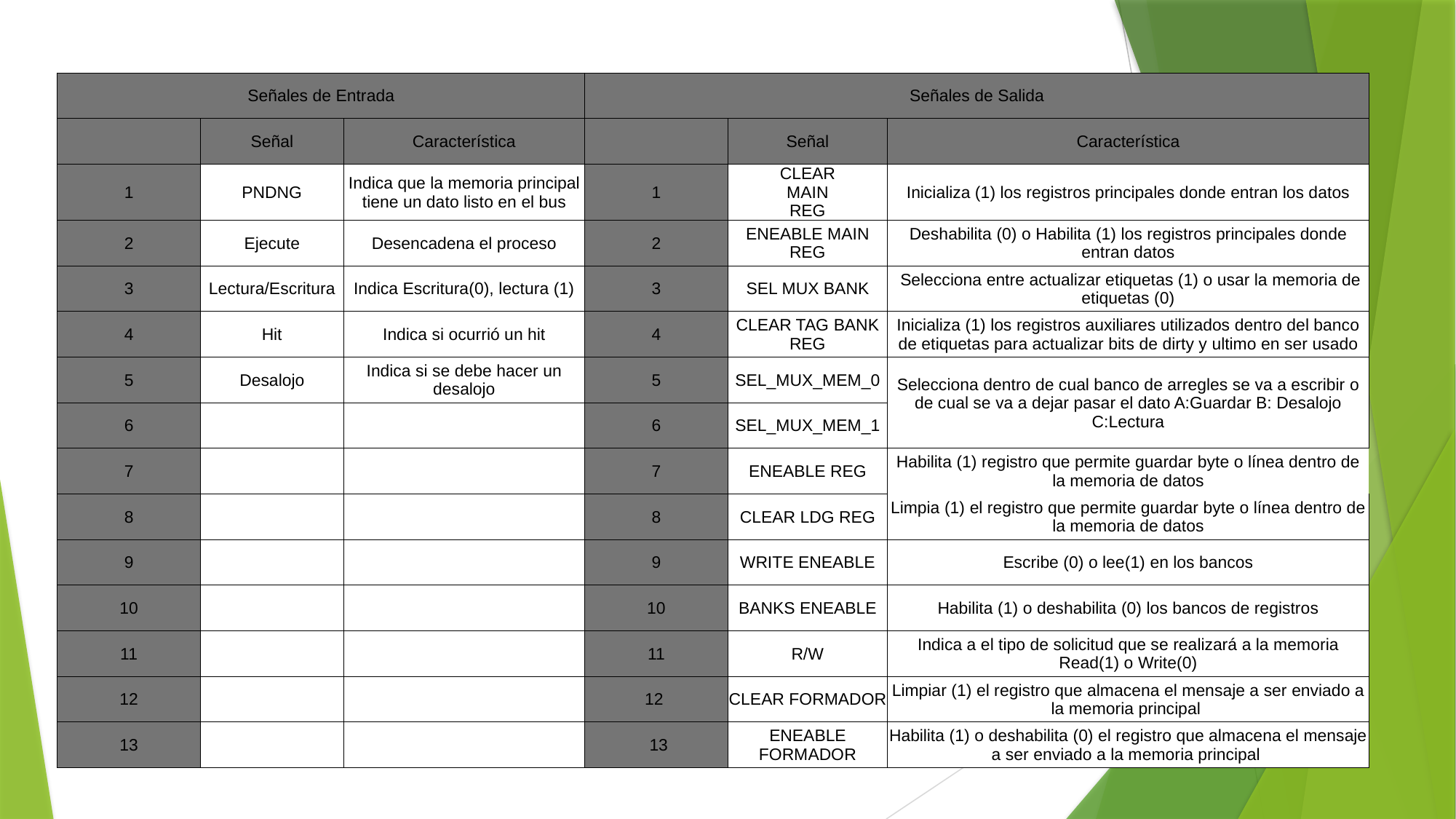

| Señales de Entrada |  |  | Señales de Salida |  |  |
| --- | --- | --- | --- | --- | --- |
|  | Señal | Característica |  | Señal | Característica |
| 1 | PNDNG | Indica que la memoria principal tiene un dato listo en el bus | 1 | CLEAR MAIN REG | Inicializa (1) los registros principales donde entran los datos |
| 2 | Ejecute | Desencadena el proceso | 2 | ENEABLE MAIN REG | Deshabilita (0) o Habilita (1) los registros principales donde entran datos |
| 3 | Lectura/Escritura | Indica Escritura(0), lectura (1) | 3 | SEL MUX BANK | Selecciona entre actualizar etiquetas (1) o usar la memoria de etiquetas (0) |
| 4 | Hit | Indica si ocurrió un hit | 4 | CLEAR TAG BANK REG | Inicializa (1) los registros auxiliares utilizados dentro del banco de etiquetas para actualizar bits de dirty y ultimo en ser usado |
| 5 | Desalojo | Indica si se debe hacer un desalojo | 5 | SEL\_MUX\_MEM\_0 | Selecciona dentro de cual banco de arregles se va a escribir o de cual se va a dejar pasar el dato A:Guardar B: Desalojo C:Lectura |
| 6 |  |  | 6 | SEL\_MUX\_MEM\_1 |  |
| 7 |  |  | 7 | ENEABLE REG | Habilita (1) registro que permite guardar byte o línea dentro de la memoria de datos |
| 8 |  |  | 8 | CLEAR LDG REG | Limpia (1) el registro que permite guardar byte o línea dentro de la memoria de datos |
| 9 |  |  | 9 | WRITE ENEABLE | Escribe (0) o lee(1) en los bancos |
| 10 |  |  | 10 | BANKS ENEABLE | Habilita (1) o deshabilita (0) los bancos de registros |
| 11 |  |  | 11 | R/W | Indica a el tipo de solicitud que se realizará a la memoria Read(1) o Write(0) |
| 12 |  |  | 12 | CLEAR FORMADOR | Limpiar (1) el registro que almacena el mensaje a ser enviado a la memoria principal |
| 13 |  |  | 13 | ENEABLE FORMADOR | Habilita (1) o deshabilita (0) el registro que almacena el mensaje a ser enviado a la memoria principal |
#